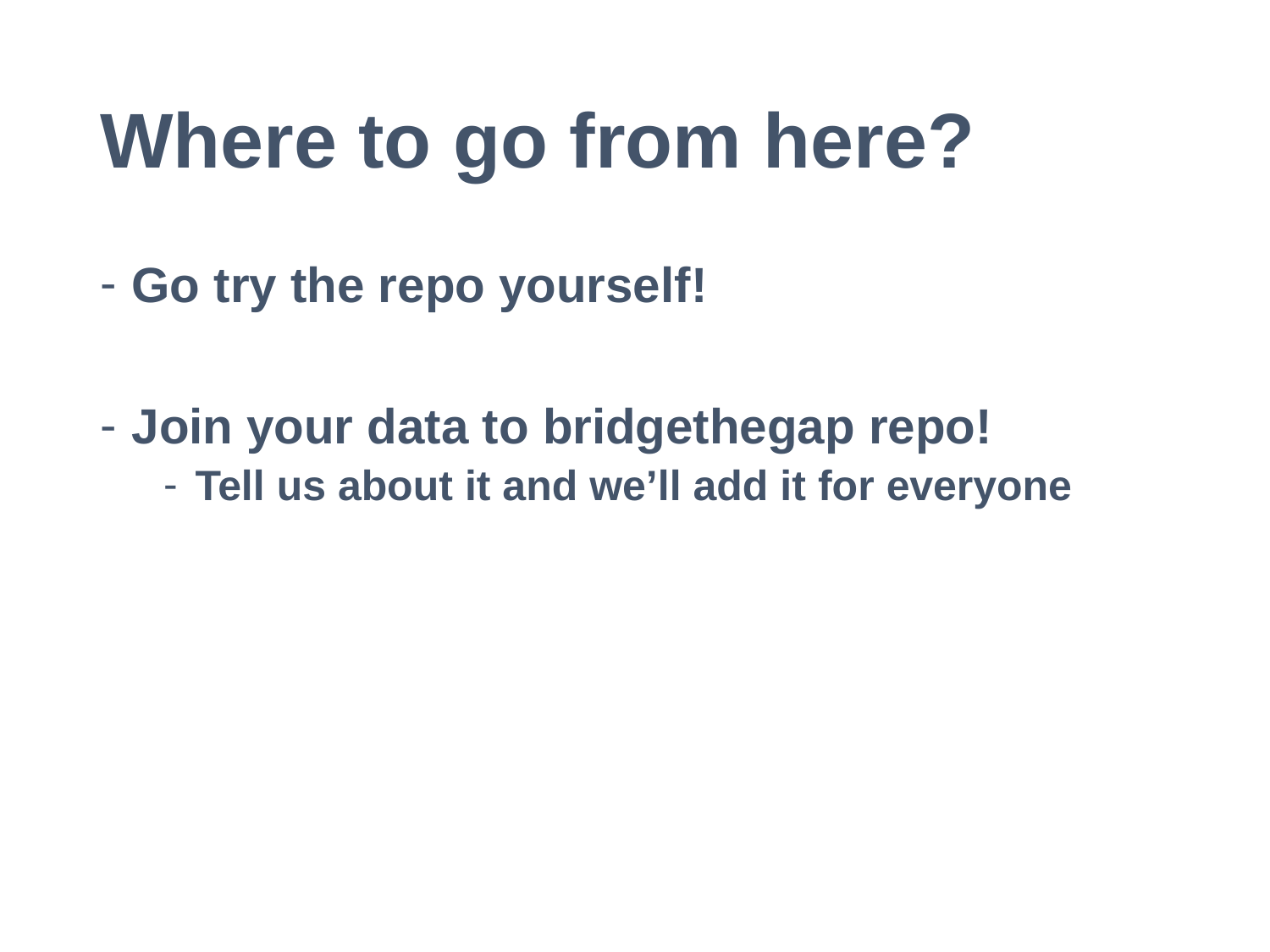

# Where to go from here?
Go try the repo yourself!

Join your data to bridgethegap repo!
Tell us about it and we’ll add it for everyone